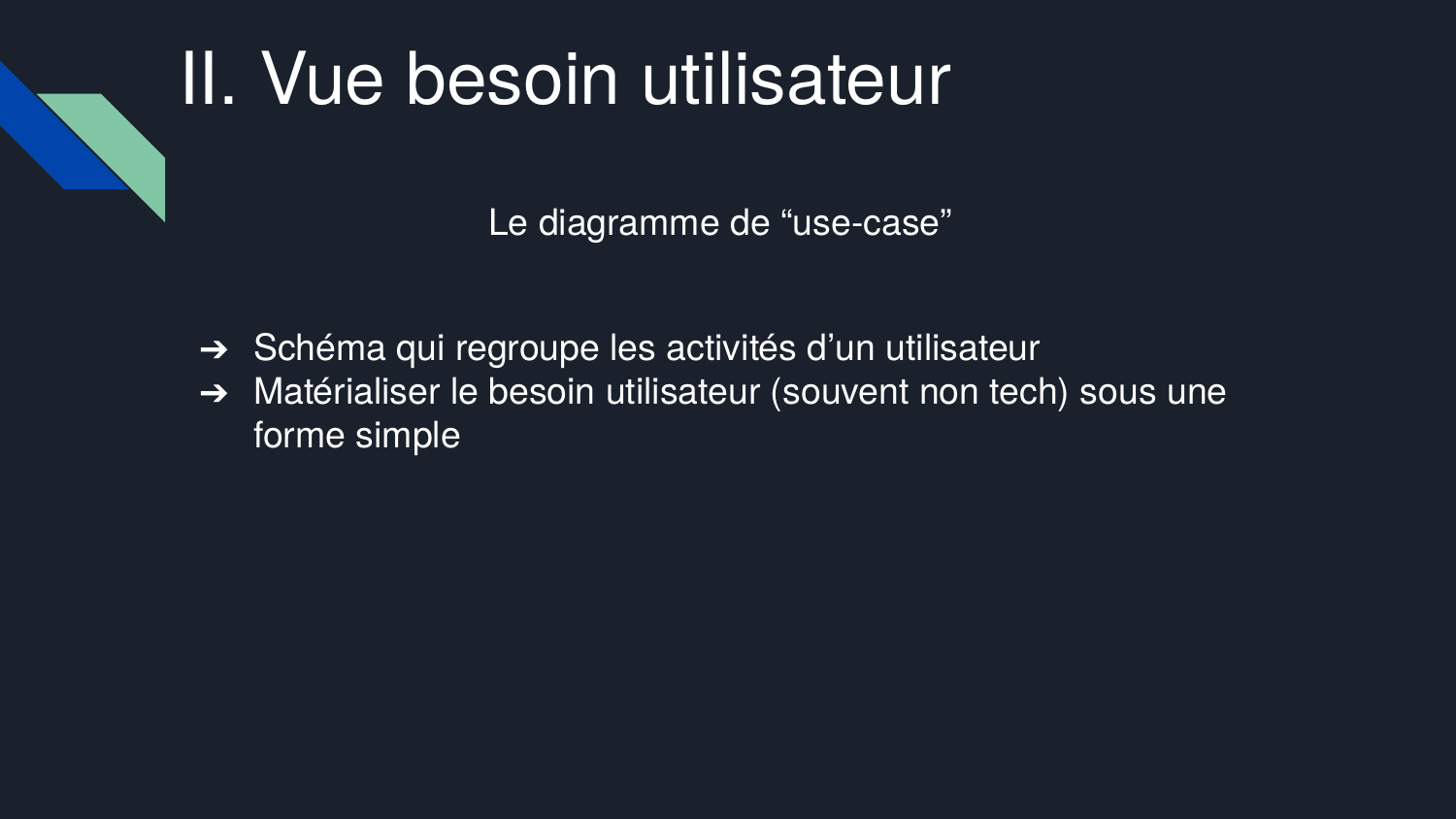

II. Vue besoin utilisateur
Le diagramme de “use-case”
Schéma qui regroupe les activités d’un utilisateur
Matérialiser le besoin utilisateur (souvent non tech) sous une forme simple